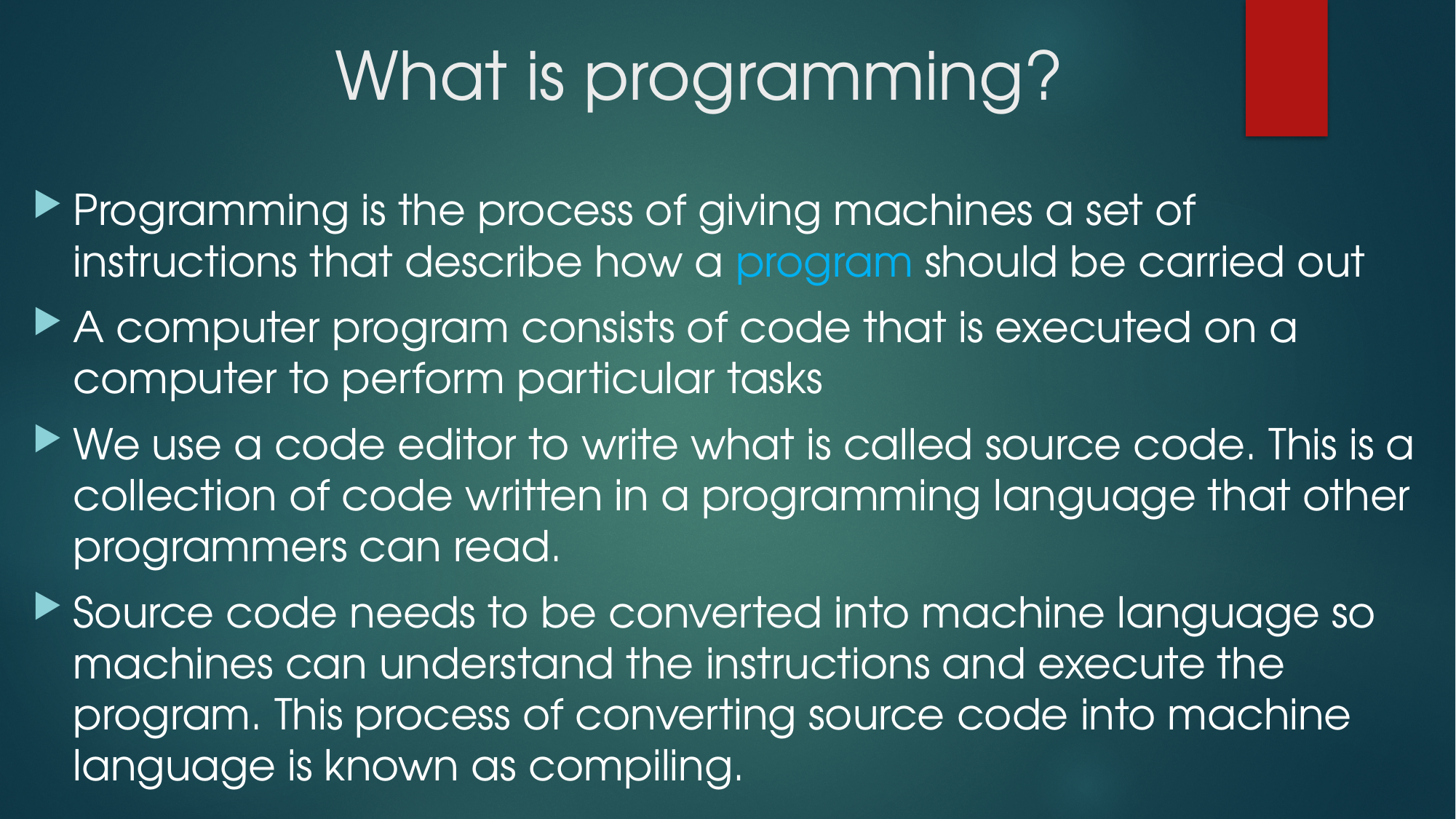

# What is programming?
Programming is the process of giving machines a set of instructions that describe how a program should be carried out
A computer program consists of code that is executed on a computer to perform particular tasks
We use a code editor to write what is called source code. This is a collection of code written in a programming language that other programmers can read.
Source code needs to be converted into machine language so machines can understand the instructions and execute the program. This process of converting source code into machine language is known as compiling.